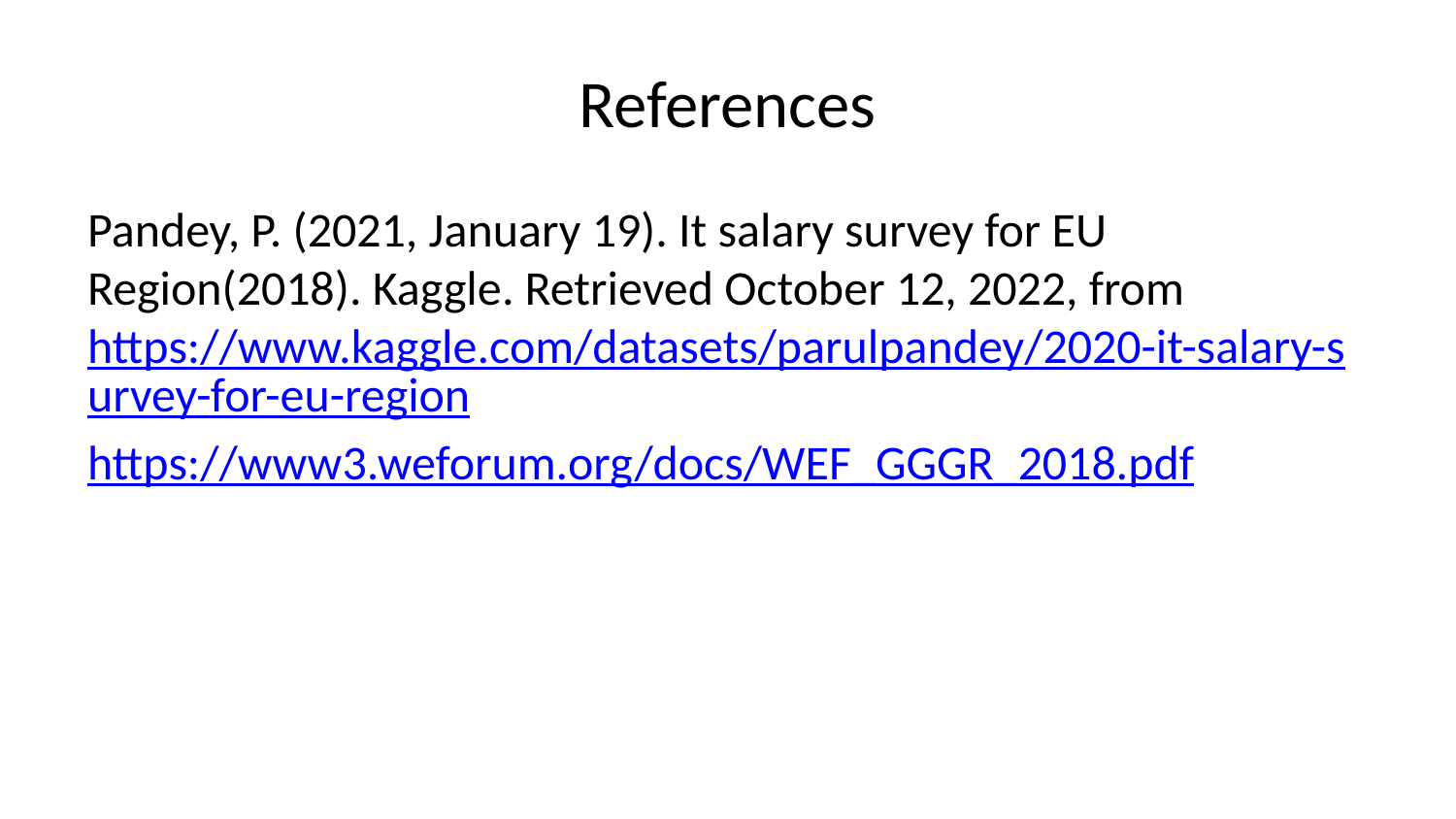

# References
Pandey, P. (2021, January 19). It salary survey for EU Region(2018). Kaggle. Retrieved October 12, 2022, from https://www.kaggle.com/datasets/parulpandey/2020-it-salary-survey-for-eu-region
https://www3.weforum.org/docs/WEF_GGGR_2018.pdf